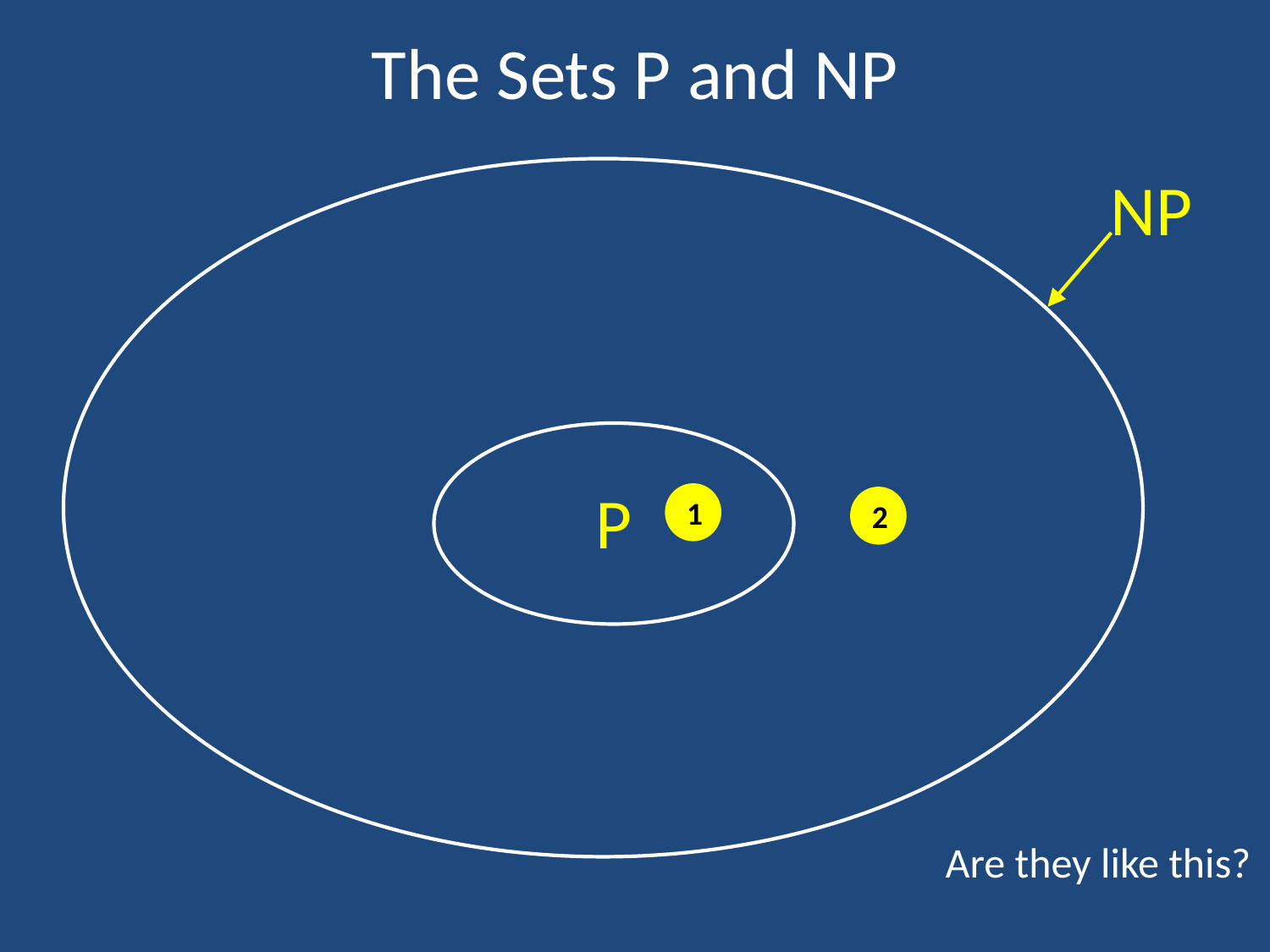

# The Sets P and NP

NP

P
1
2
Are they like this?